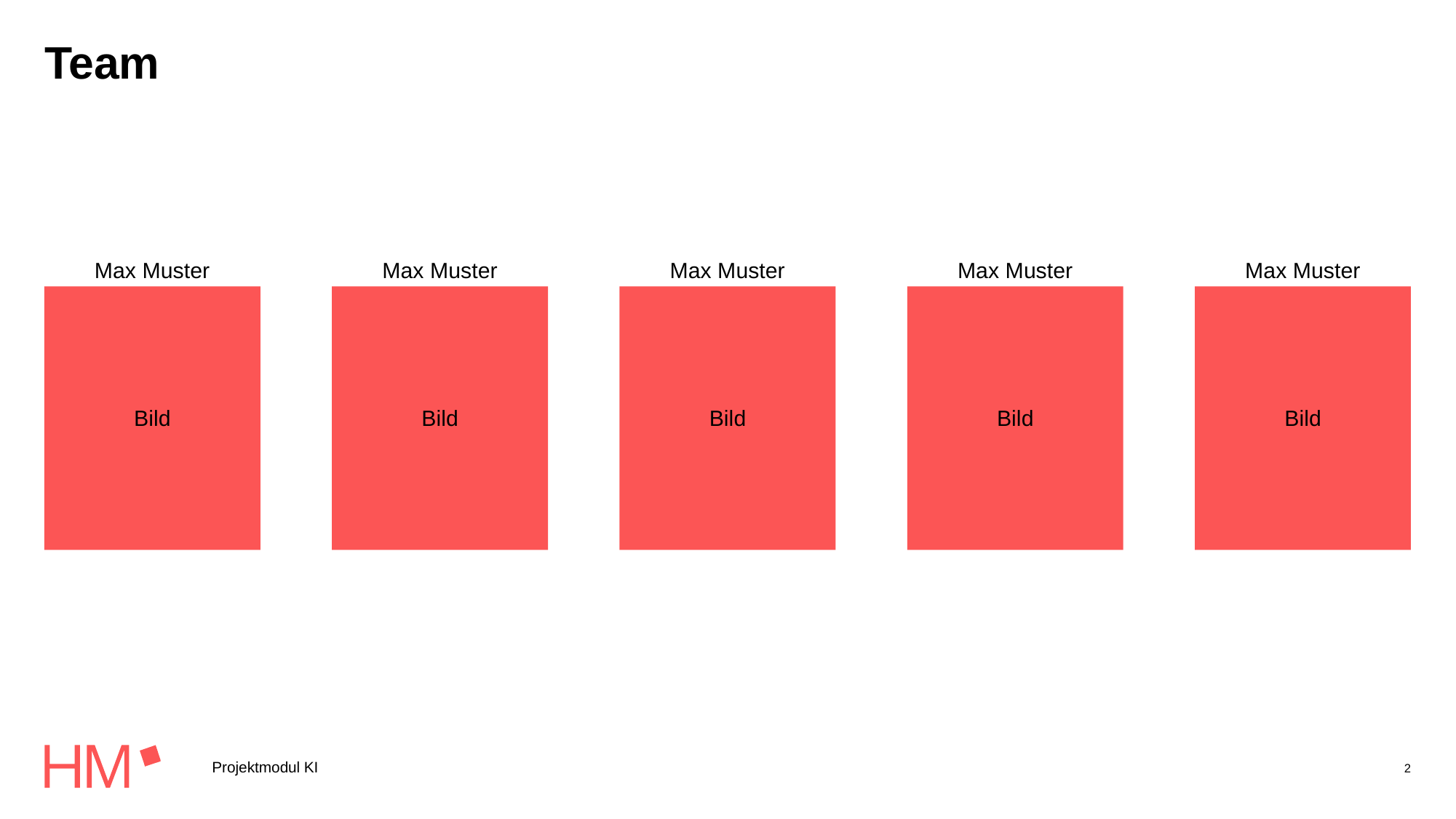

# Team
Max Muster
Bild
Max Muster
Bild
Max Muster
Bild
Max Muster
Bild
Max Muster
Bild
Projektmodul KI
2